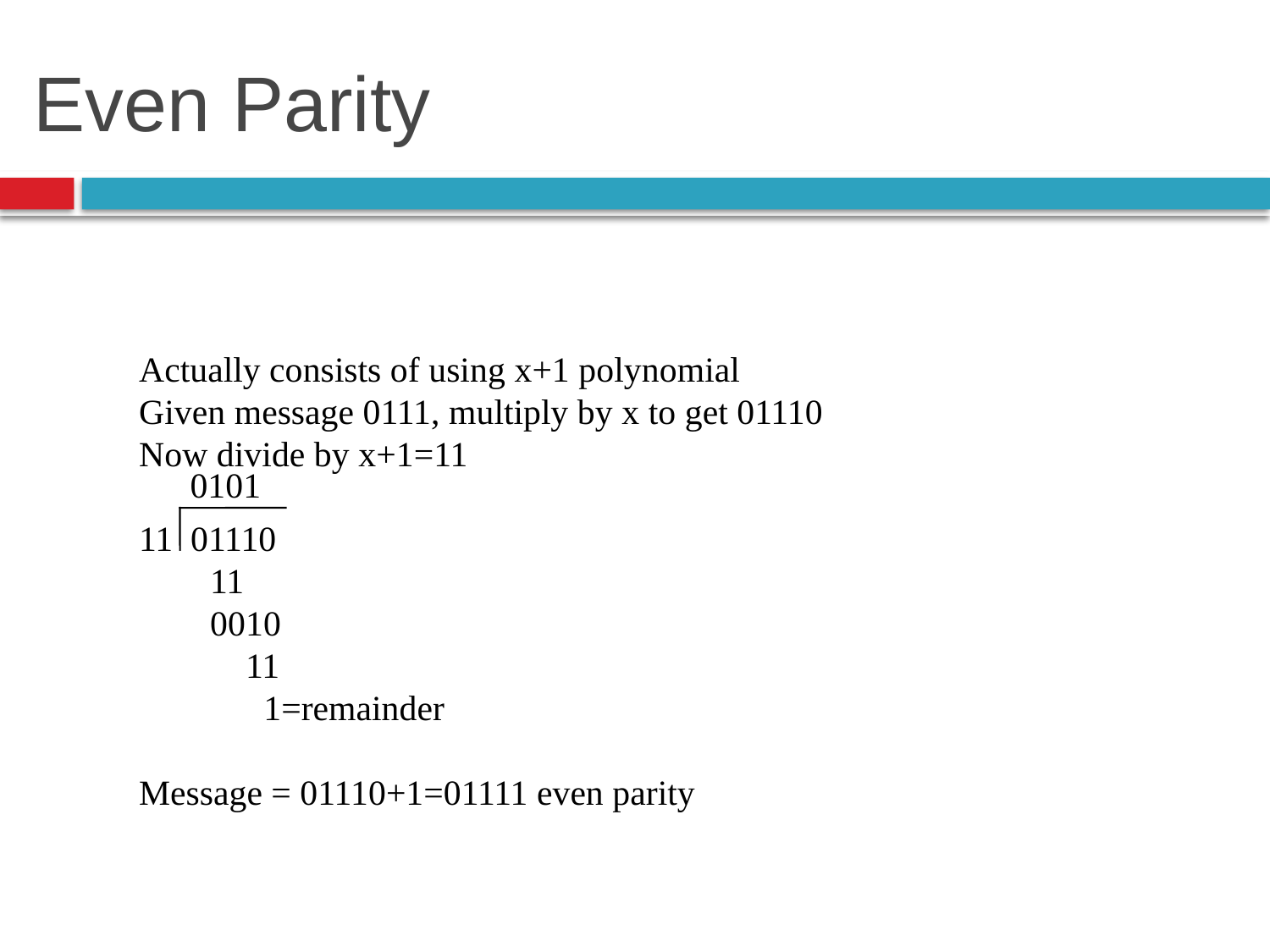

# Even Parity
Actually consists of using x+1 polynomial
Given message 0111, multiply by x to get 01110
Now divide by x+1=11

11  01110
        11
        0010
            11
              1=remainder

Message = 01110+1=01111 even parity

0101